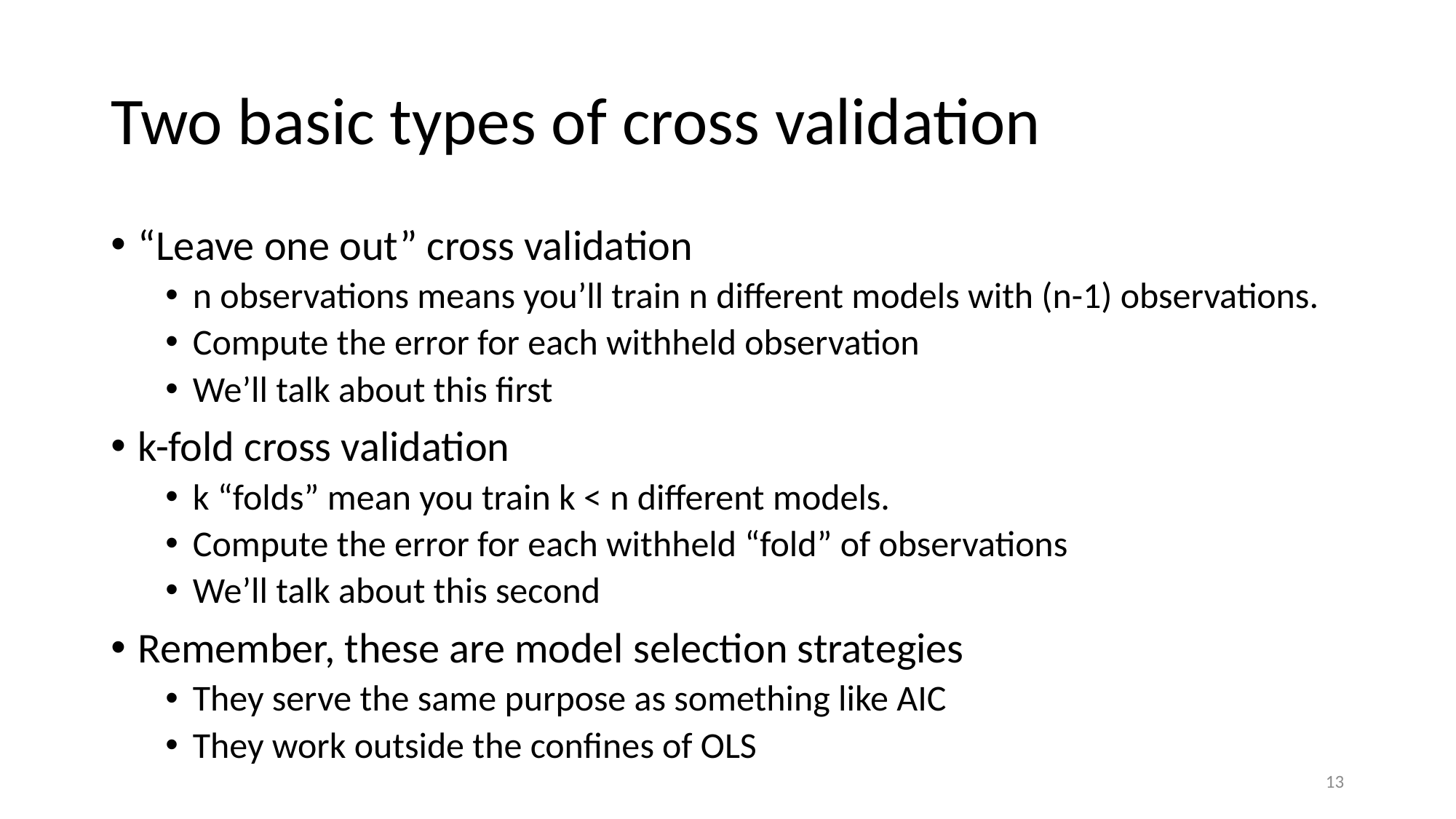

# Two basic types of cross validation
“Leave one out” cross validation
n observations means you’ll train n different models with (n-1) observations.
Compute the error for each withheld observation
We’ll talk about this first
k-fold cross validation
k “folds” mean you train k < n different models.
Compute the error for each withheld “fold” of observations
We’ll talk about this second
Remember, these are model selection strategies
They serve the same purpose as something like AIC
They work outside the confines of OLS
13